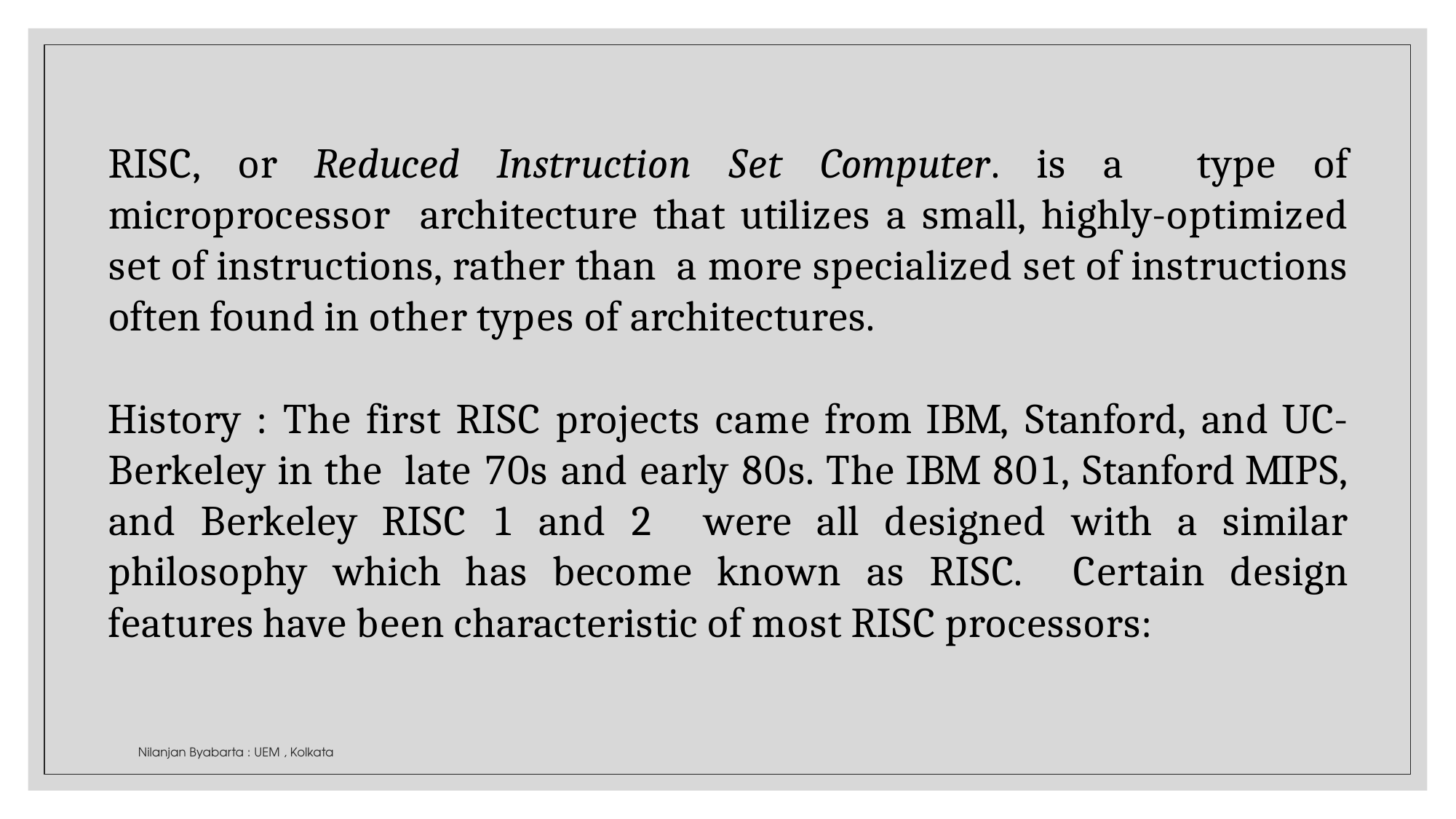

RISC, or Reduced Instruction Set Computer. is a  type of microprocessor  architecture that utilizes a small, highly-optimized set of instructions, rather than  a more specialized set of instructions often found in other types of architectures.

History : The first RISC projects came from IBM, Stanford, and UC-Berkeley in the  late 70s and early 80s. The IBM 801, Stanford MIPS, and Berkeley RISC 1 and 2  were all designed with a similar philosophy which has become known as RISC.  Certain design features have been characteristic of most RISC processors:
Nilanjan Byabarta : UEM , Kolkata